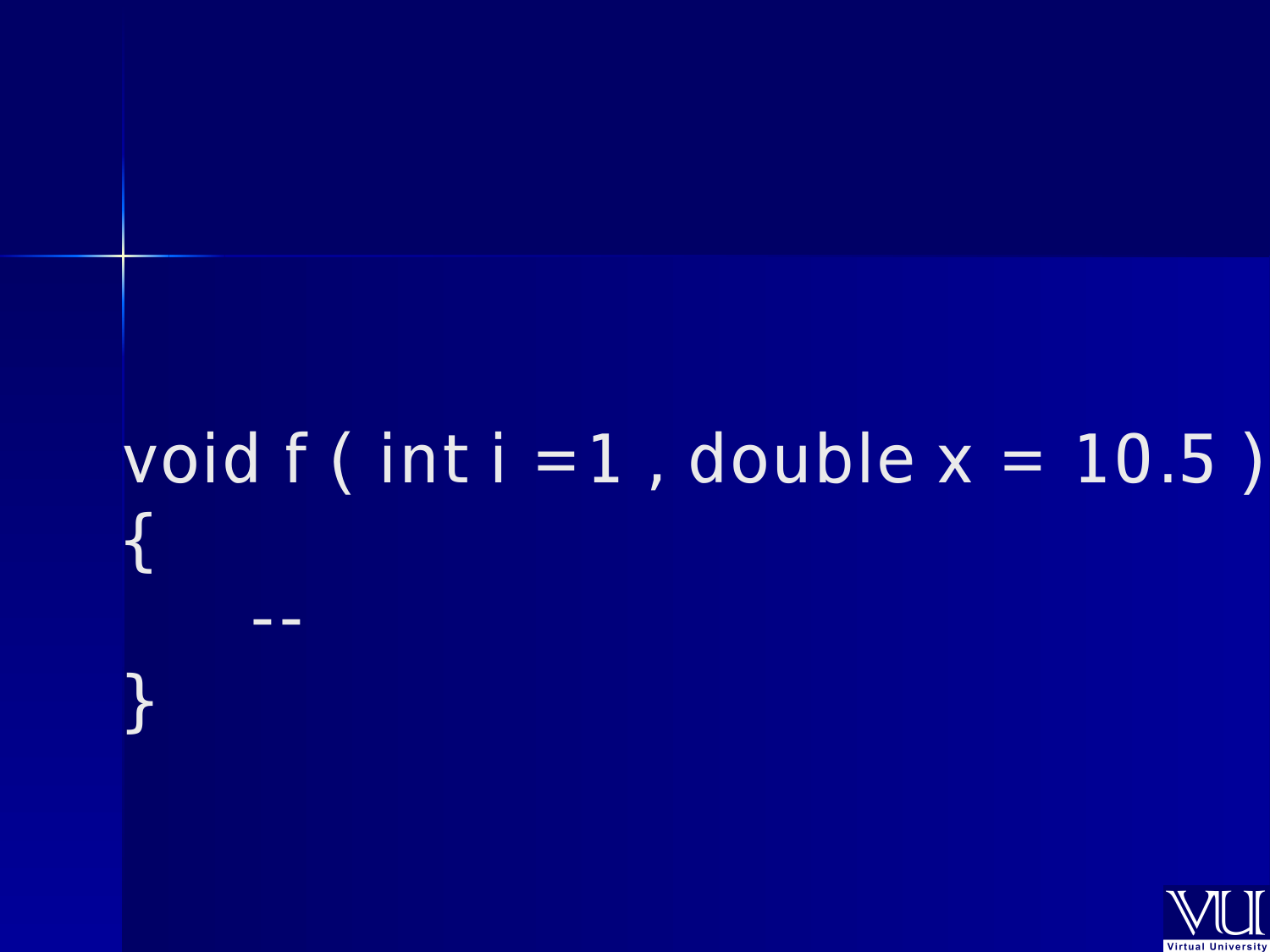

# void f ( int i =1 , double x = 10.5 ) { -- }